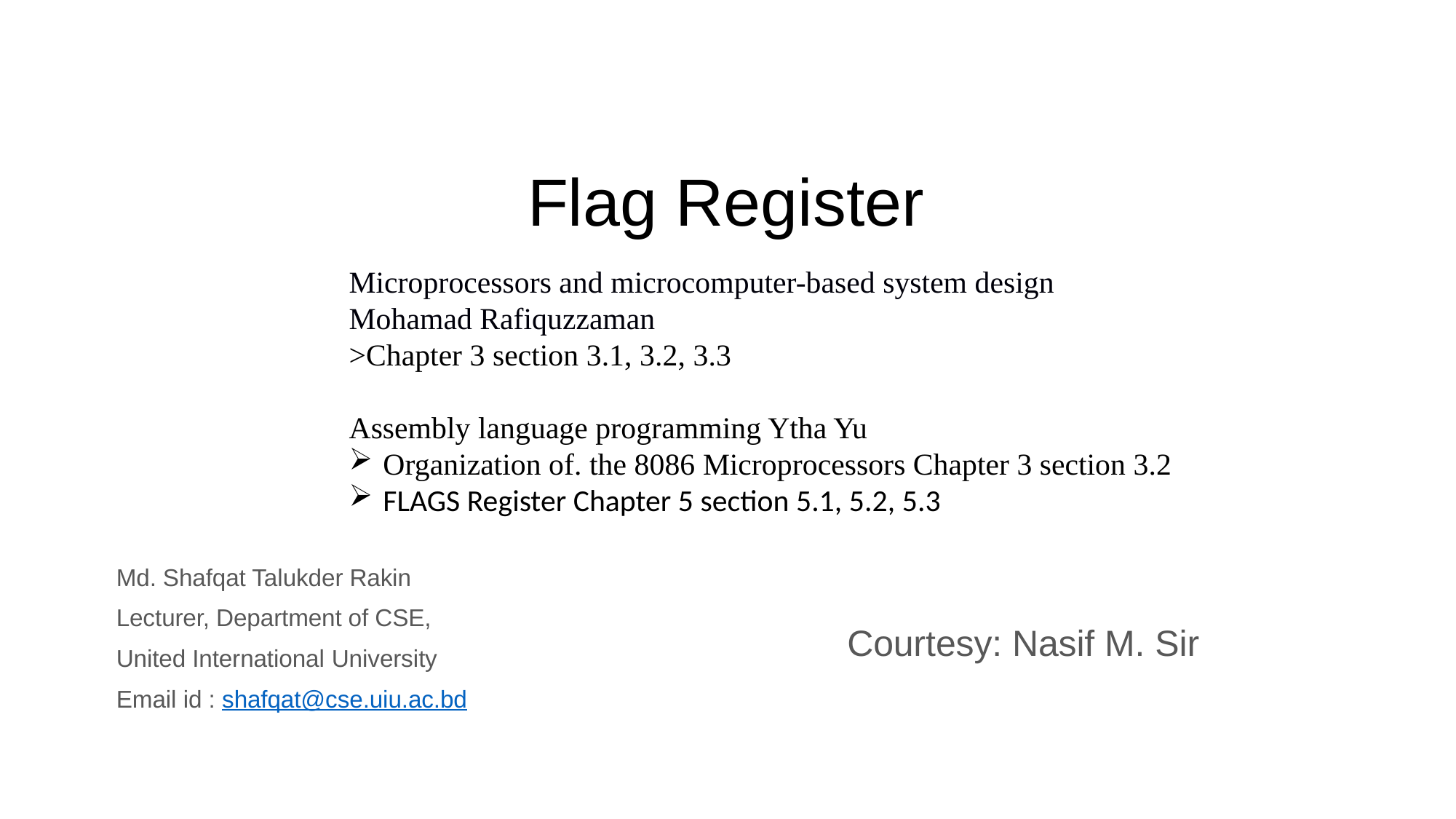

Flag Register
Microprocessors and microcomputer-based system design
Mohamad Rafiquzzaman
>Chapter 3 section 3.1, 3.2, 3.3
Assembly language programming Ytha Yu
Organization of. the 8086 Microprocessors Chapter 3 section 3.2
FLAGS Register Chapter 5 section 5.1, 5.2, 5.3

Md. Shafqat Talukder Rakin
Lecturer, Department of CSE,
United International University
Email id : shafqat@cse.uiu.ac.bd

Courtesy: Nasif M. Sir